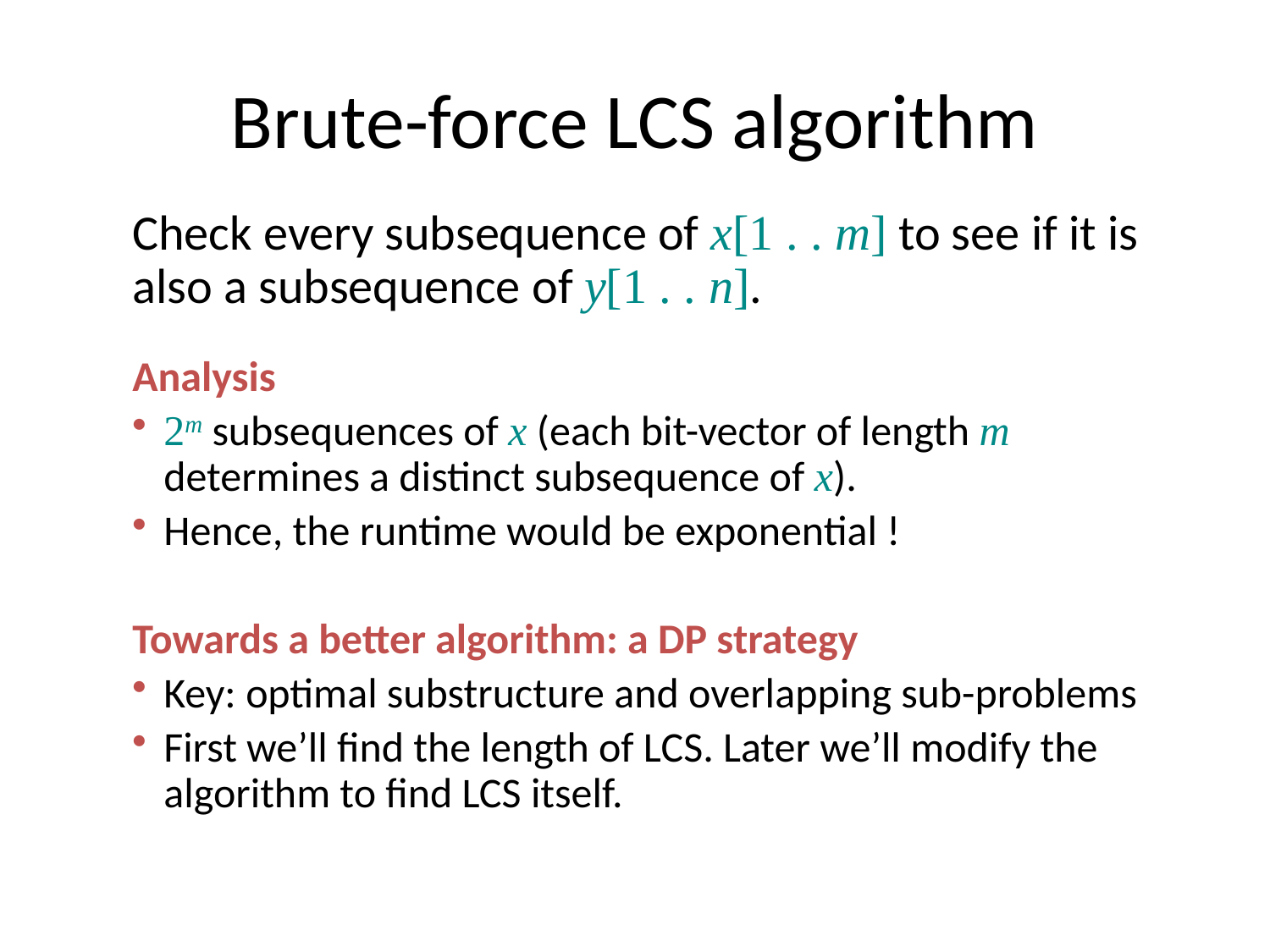

# Brute-force LCS algorithm
Check every subsequence of x[1 . . m] to see if it is also a subsequence of y[1 . . n].
Analysis
2m subsequences of x (each bit-vector of length m determines a distinct subsequence of x).
Hence, the runtime would be exponential !

Towards a better algorithm: a DP strategy
Key: optimal substructure and overlapping sub-problems
First we’ll find the length of LCS. Later we’ll modify the algorithm to find LCS itself.